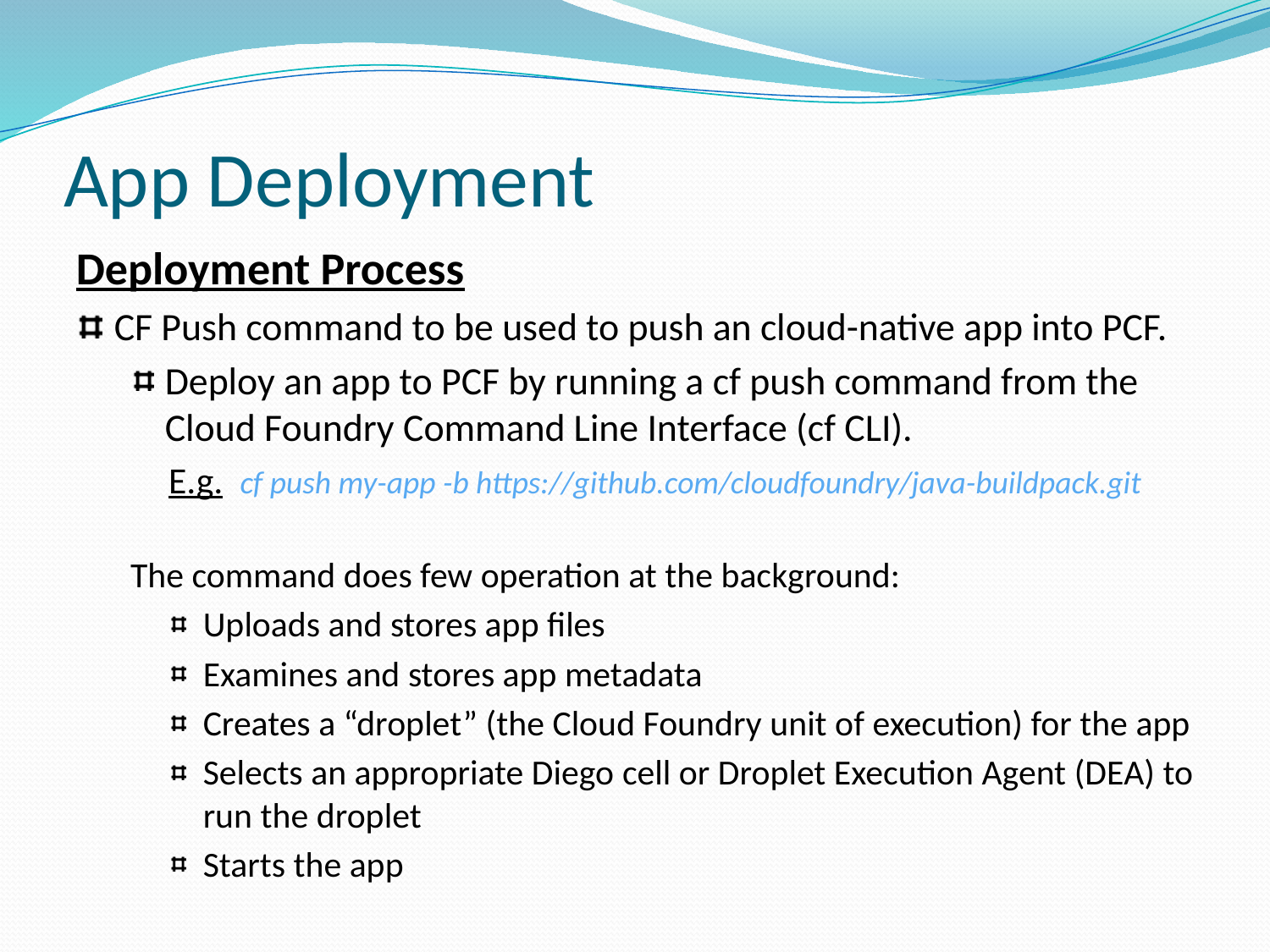

# App Deployment
Deployment Process
CF Push command to be used to push an cloud-native app into PCF.
Deploy an app to PCF by running a cf push command from the Cloud Foundry Command Line Interface (cf CLI).
E.g.  cf push my-app -b https://github.com/cloudfoundry/java-buildpack.git

The command does few operation at the background:
Uploads and stores app files
Examines and stores app metadata
Creates a “droplet” (the Cloud Foundry unit of execution) for the app
Selects an appropriate Diego cell or Droplet Execution Agent (DEA) to run the droplet
Starts the app